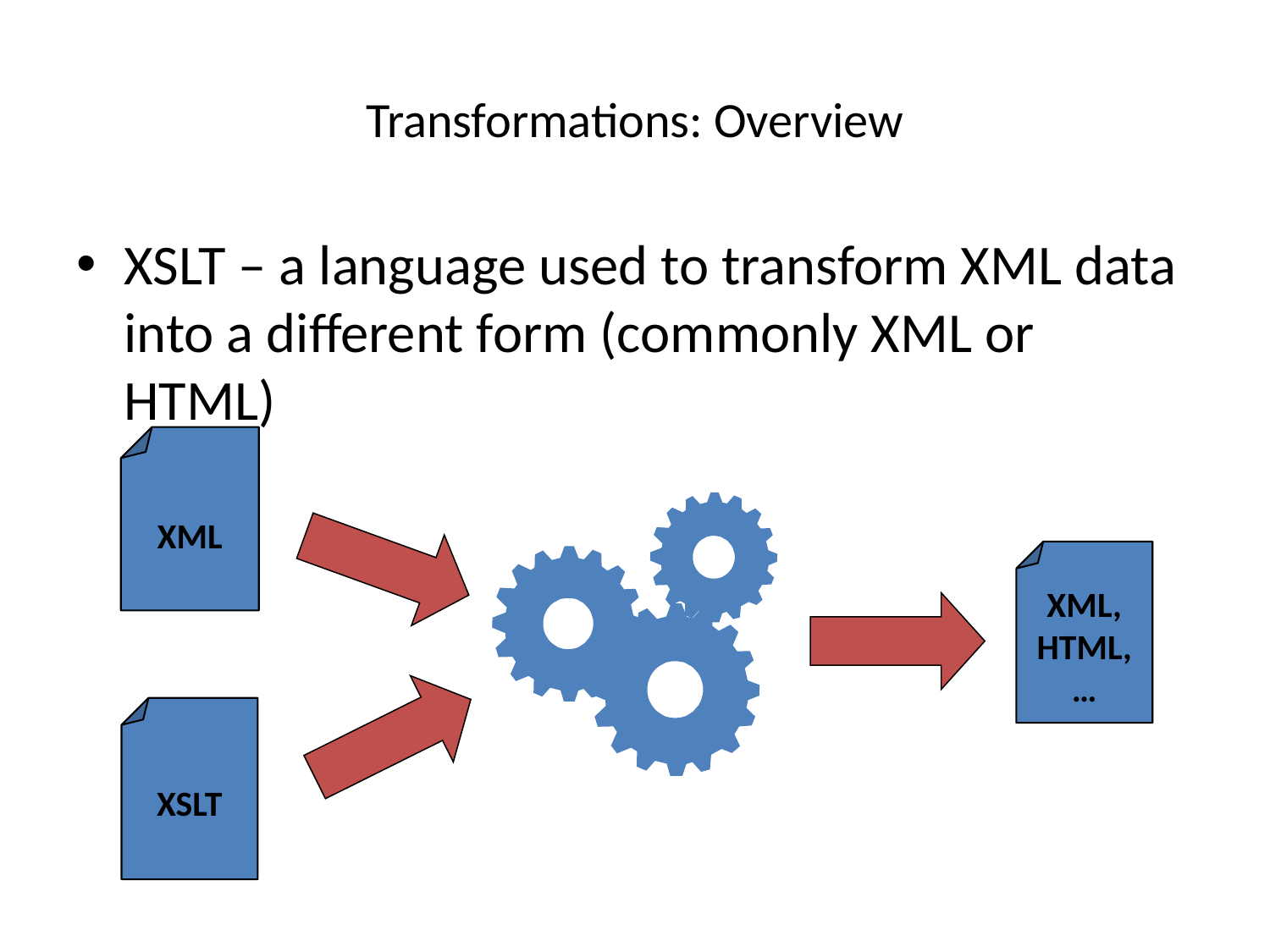

# Transformations: Overview
XSLT – a language used to transform XML data into a different form (commonly XML or HTML)
XML

XML,
HTML,
…

XSLT